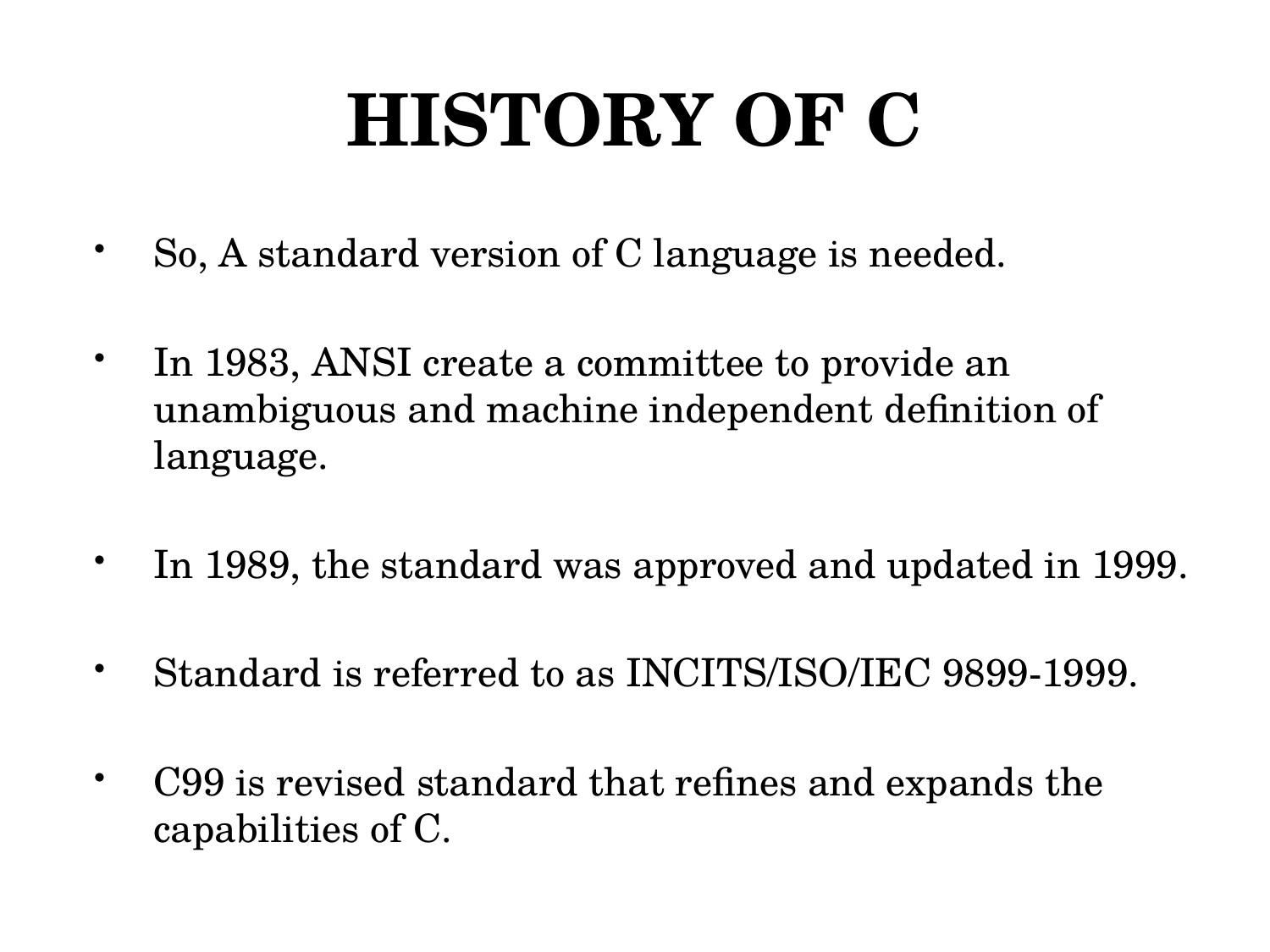

# HISTORY OF C
So, A standard version of C language is needed.

In 1983, ANSI create a committee to provide an unambiguous and machine independent definition of language.

In 1989, the standard was approved and updated in 1999.

Standard is referred to as INCITS/ISO/IEC 9899-1999.

C99 is revised standard that refines and expands the capabilities of C.